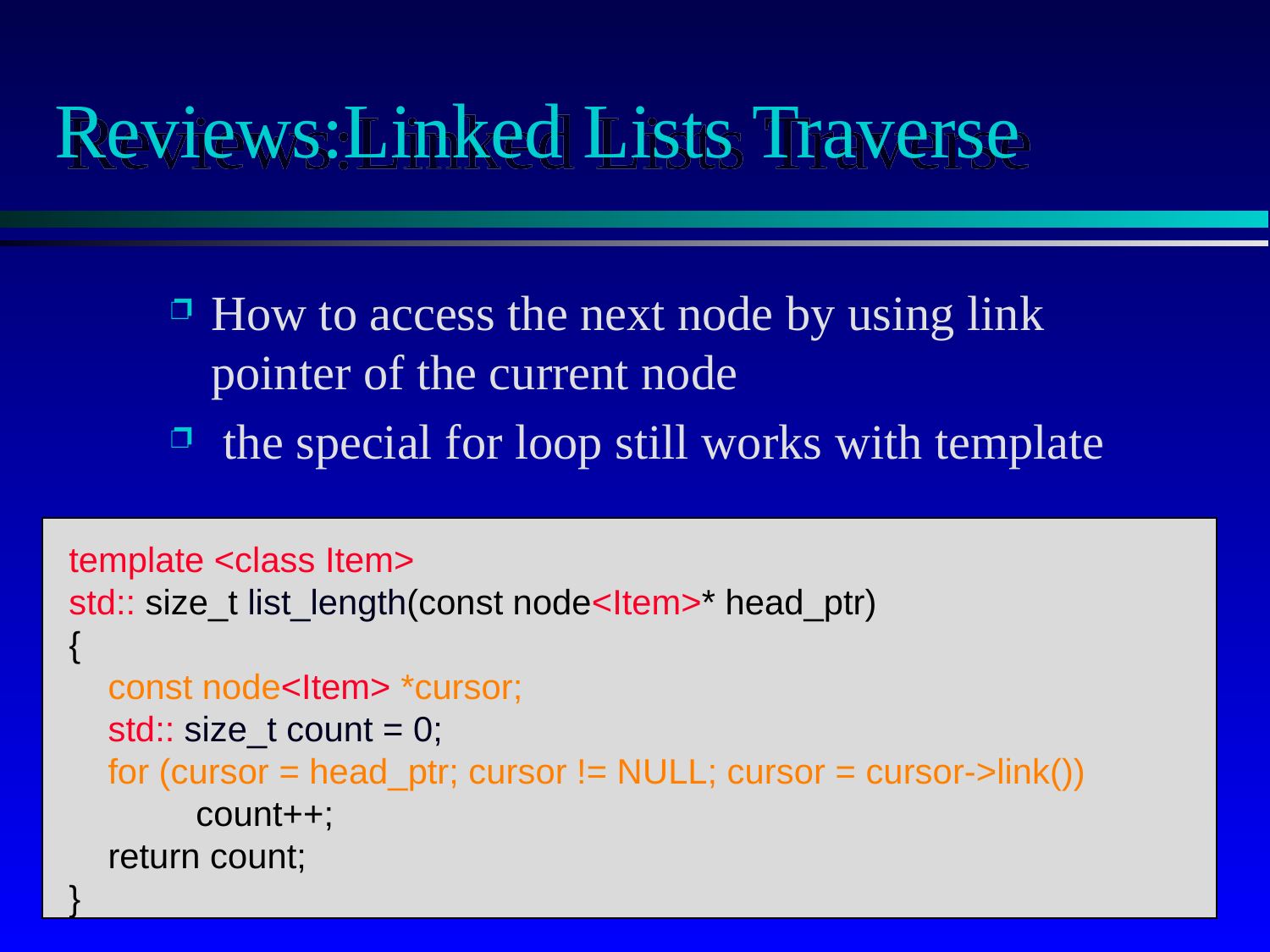

# Reviews:Linked Lists Traverse
How to access the next node by using link pointer of the current node
 the special for loop still works with template

template <class Item>
std:: size_t list_length(const node<Item>* head_ptr)
{
    const node<Item> *cursor;
    std:: size_t count = 0;
    for (cursor = head_ptr; cursor != NULL; cursor = cursor->link())
	count++;
    return count;
}